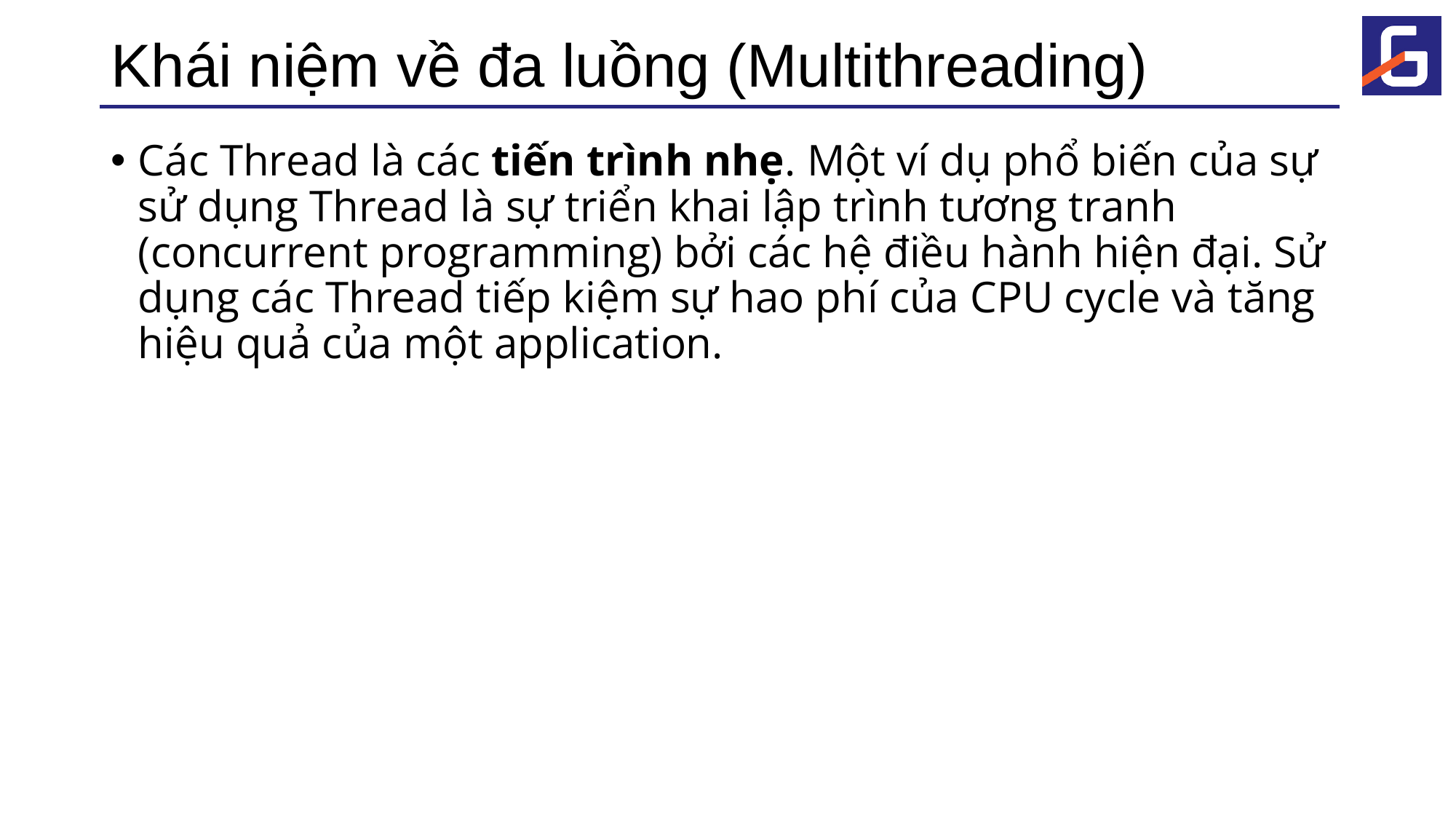

# Khái niệm về đa luồng (Multithreading)
Các Thread là các tiến trình nhẹ. Một ví dụ phổ biến của sự sử dụng Thread là sự triển khai lập trình tương tranh (concurrent programming) bởi các hệ điều hành hiện đại. Sử dụng các Thread tiếp kiệm sự hao phí của CPU cycle và tăng hiệu quả của một application.